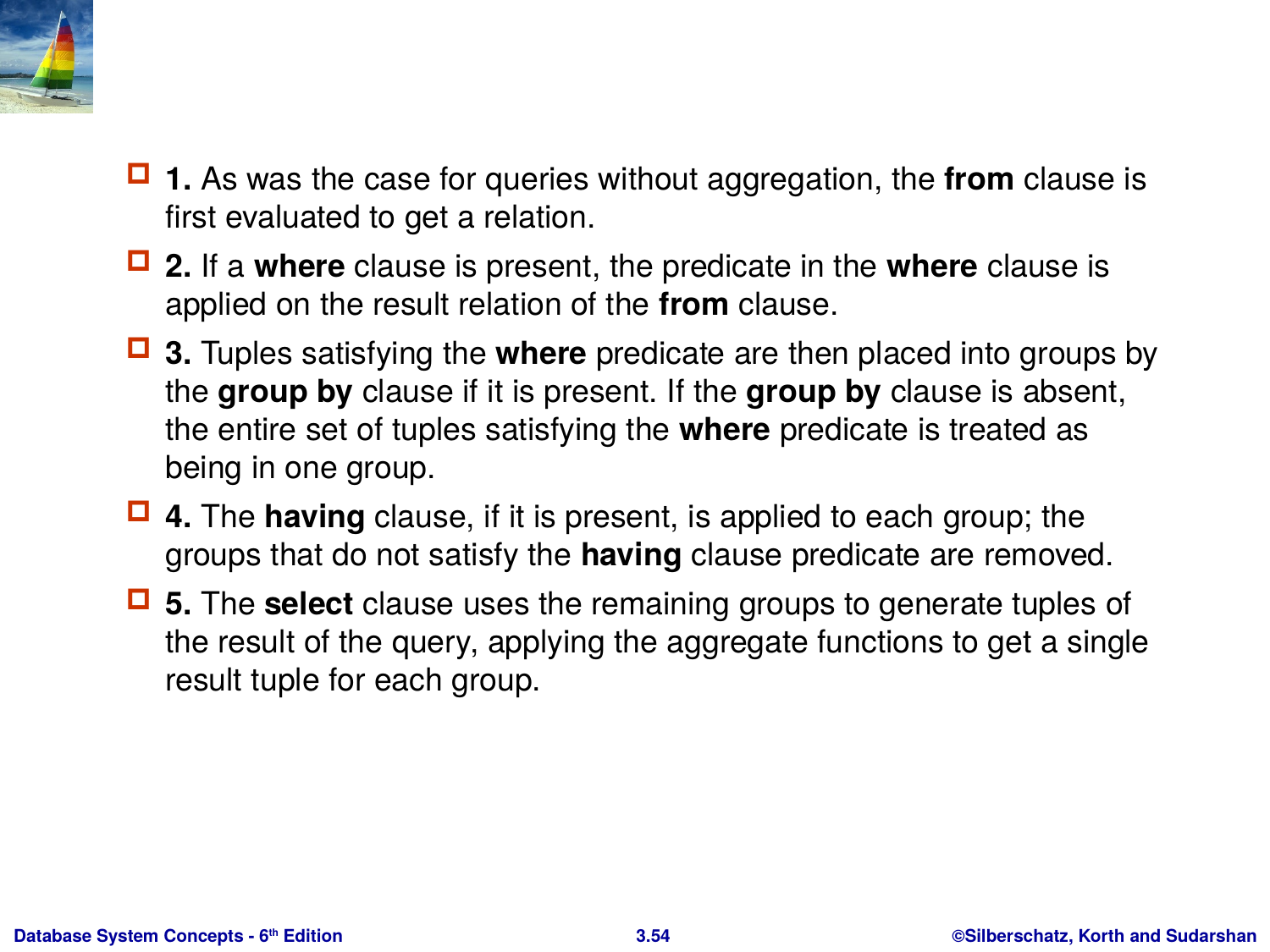

#
1. As was the case for queries without aggregation, the from clause is first evaluated to get a relation.
2. If a where clause is present, the predicate in the where clause is applied on the result relation of the from clause.
3. Tuples satisfying the where predicate are then placed into groups by the group by clause if it is present. If the group by clause is absent, the entire set of tuples satisfying the where predicate is treated as being in one group.
4. The having clause, if it is present, is applied to each group; the groups that do not satisfy the having clause predicate are removed.
5. The select clause uses the remaining groups to generate tuples of the result of the query, applying the aggregate functions to get a single result tuple for each group.